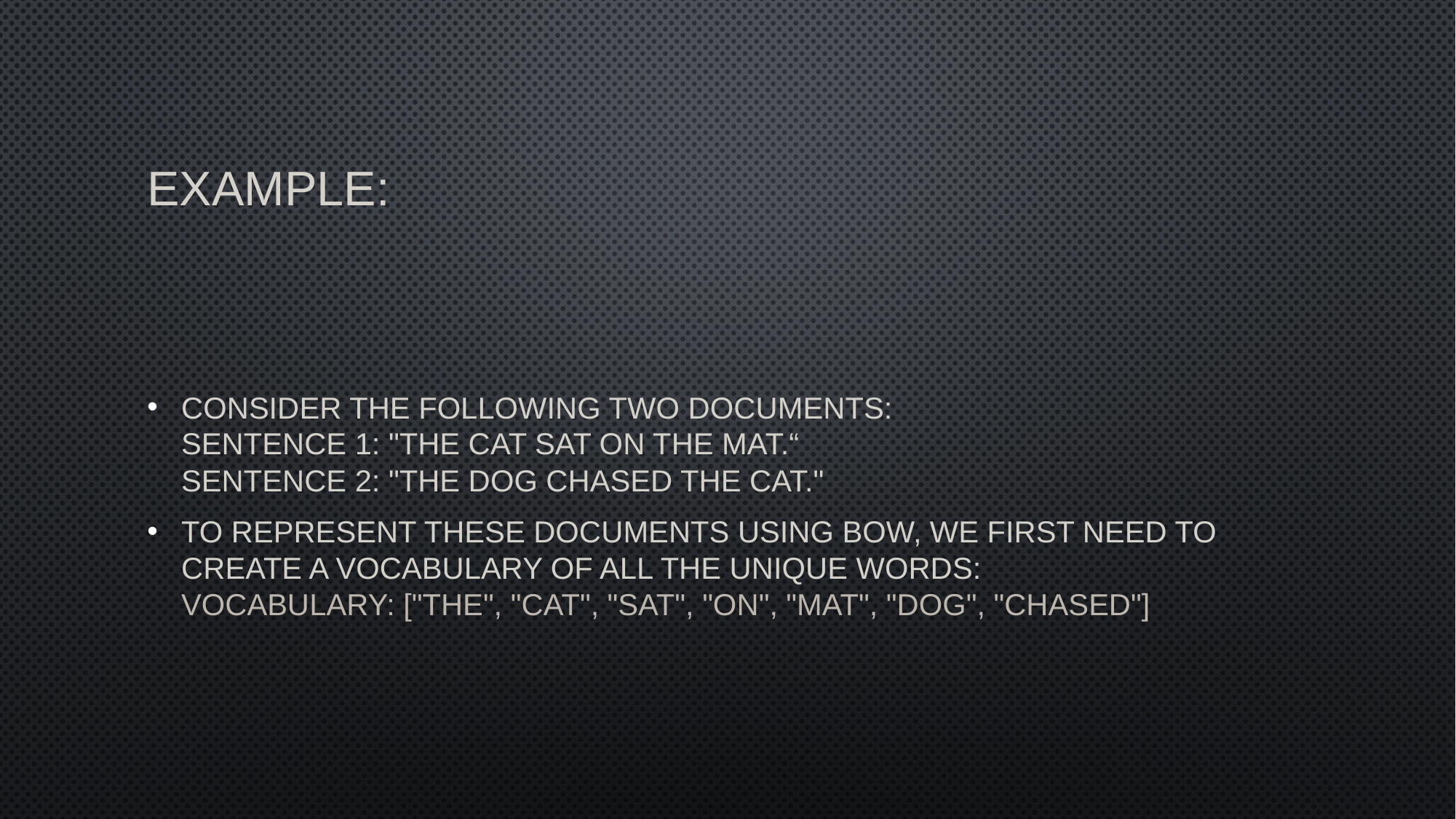

# Example:
Consider the following two documents:
Sentence 1: "The cat sat on the mat.“
Sentence 2: "The dog chased the cat."
To represent these documents using BoW, we first need to create a vocabulary of all the unique words:
Vocabulary: ["the", "cat", "sat", "on", "mat", "dog", "chased"]